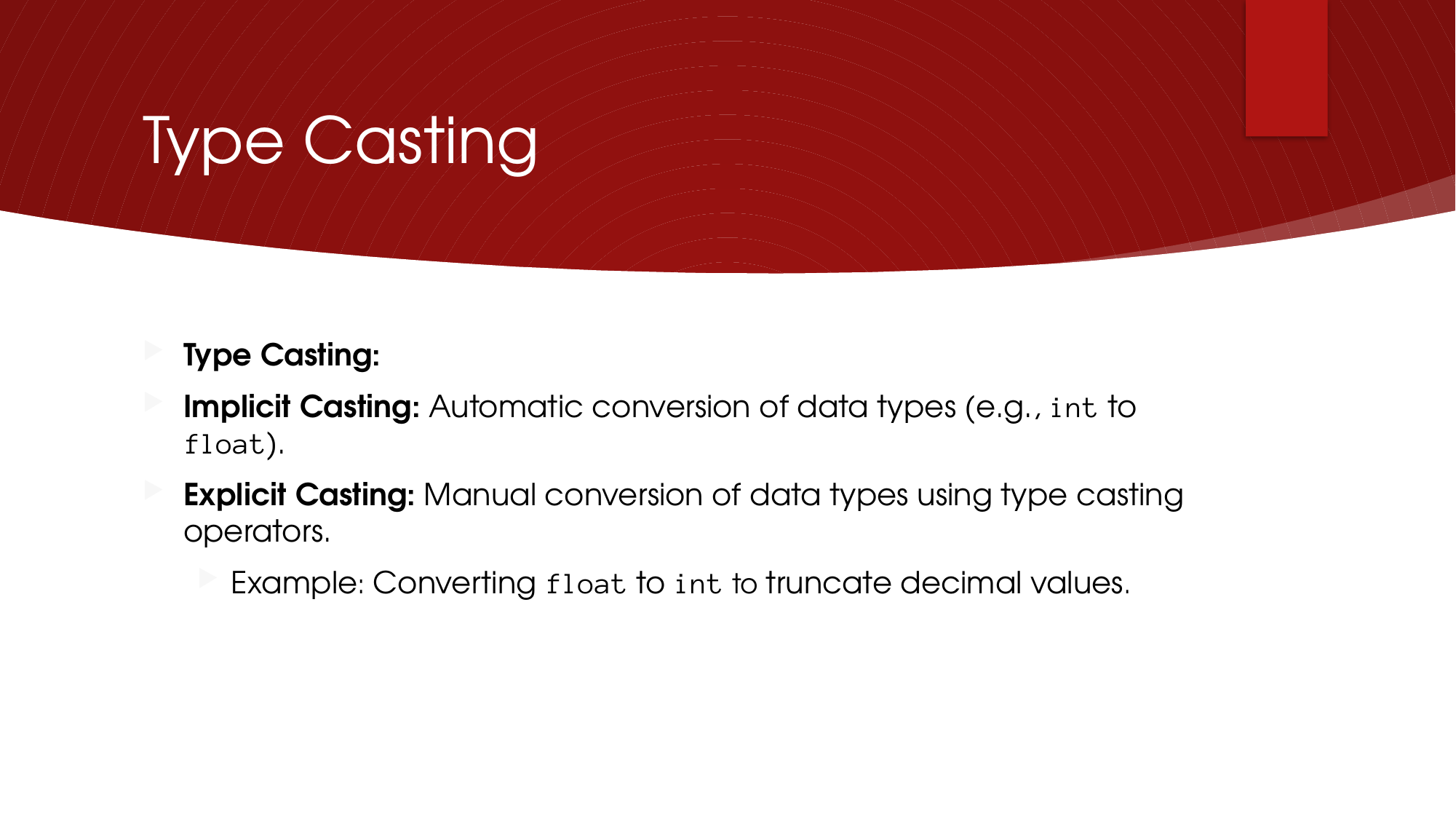

# Type Casting

Type Casting:
Implicit Casting: Automatic conversion of data types (e.g., int to float).
Explicit Casting: Manual conversion of data types using type casting operators.
Example: Converting float to int to truncate decimal values.